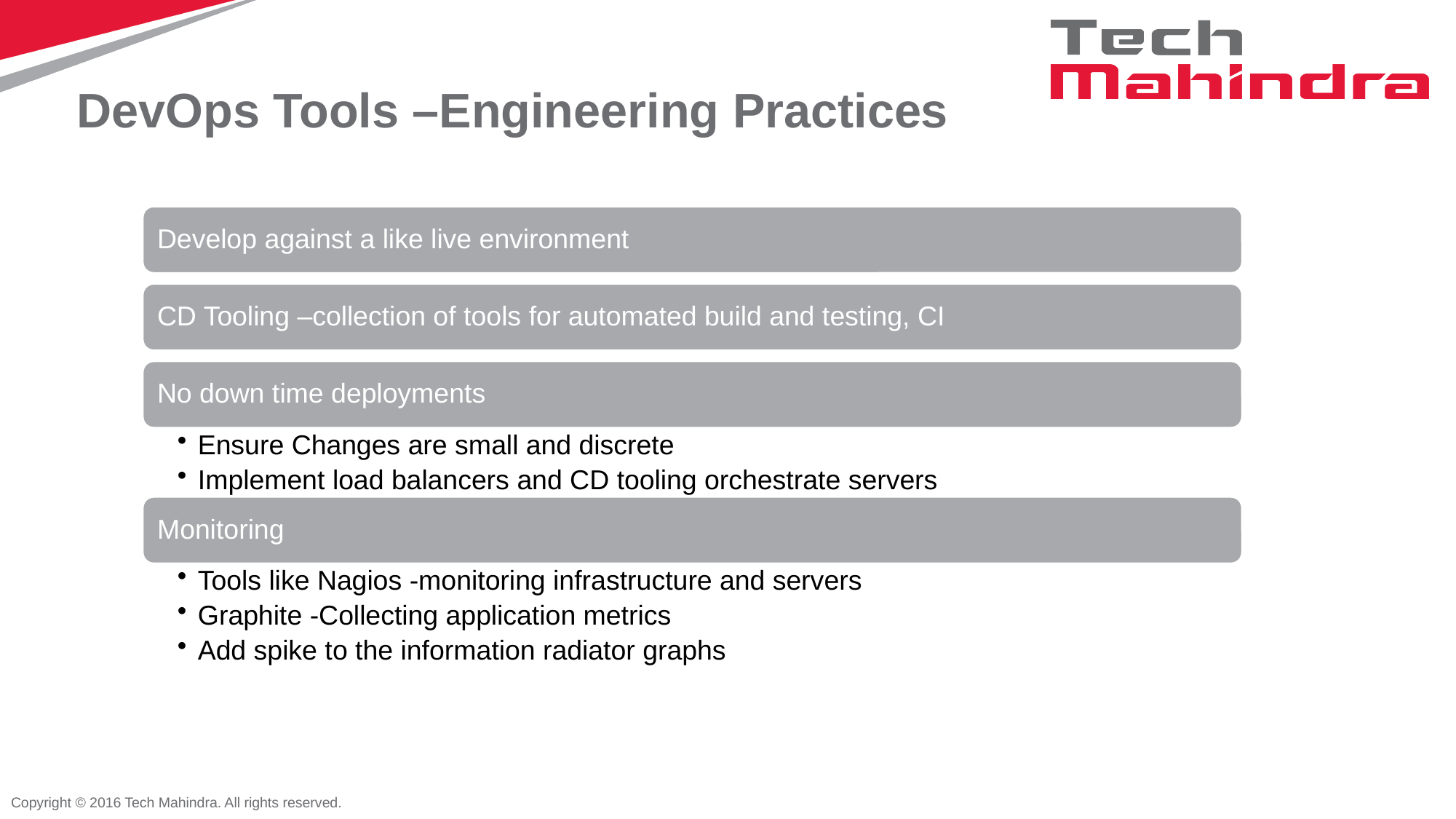

# DevOps Tools –Engineering Practices
Develop against a like live environment
CD Tooling –collection of tools for automated build and testing, CI
No down time deployments
Ensure Changes are small and discrete
Implement load balancers and CD tooling orchestrate servers
Monitoring
Tools like Nagios -monitoring infrastructure and servers
Graphite -Collecting application metrics
Add spike to the information radiator graphs
Copyright © 2016 Tech Mahindra. All rights reserved.